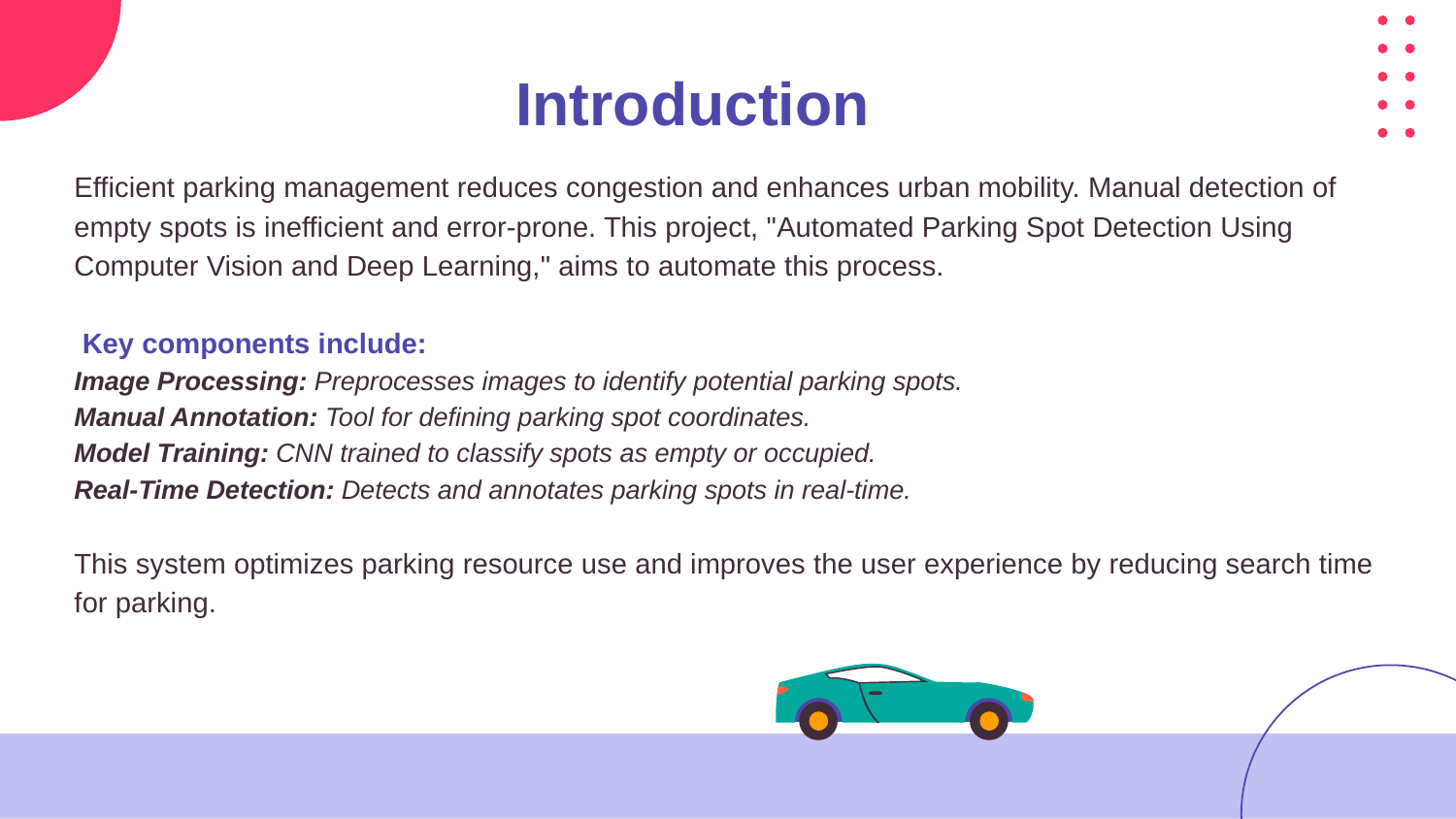

# Introduction
Efficient parking management reduces congestion and enhances urban mobility. Manual detection of empty spots is inefficient and error-prone. This project, "Automated Parking Spot Detection Using Computer Vision and Deep Learning," aims to automate this process.

 Key components include:
Image Processing: Preprocesses images to identify potential parking spots.
Manual Annotation: Tool for defining parking spot coordinates.
Model Training: CNN trained to classify spots as empty or occupied.
Real-Time Detection: Detects and annotates parking spots in real-time.

This system optimizes parking resource use and improves the user experience by reducing search time for parking.